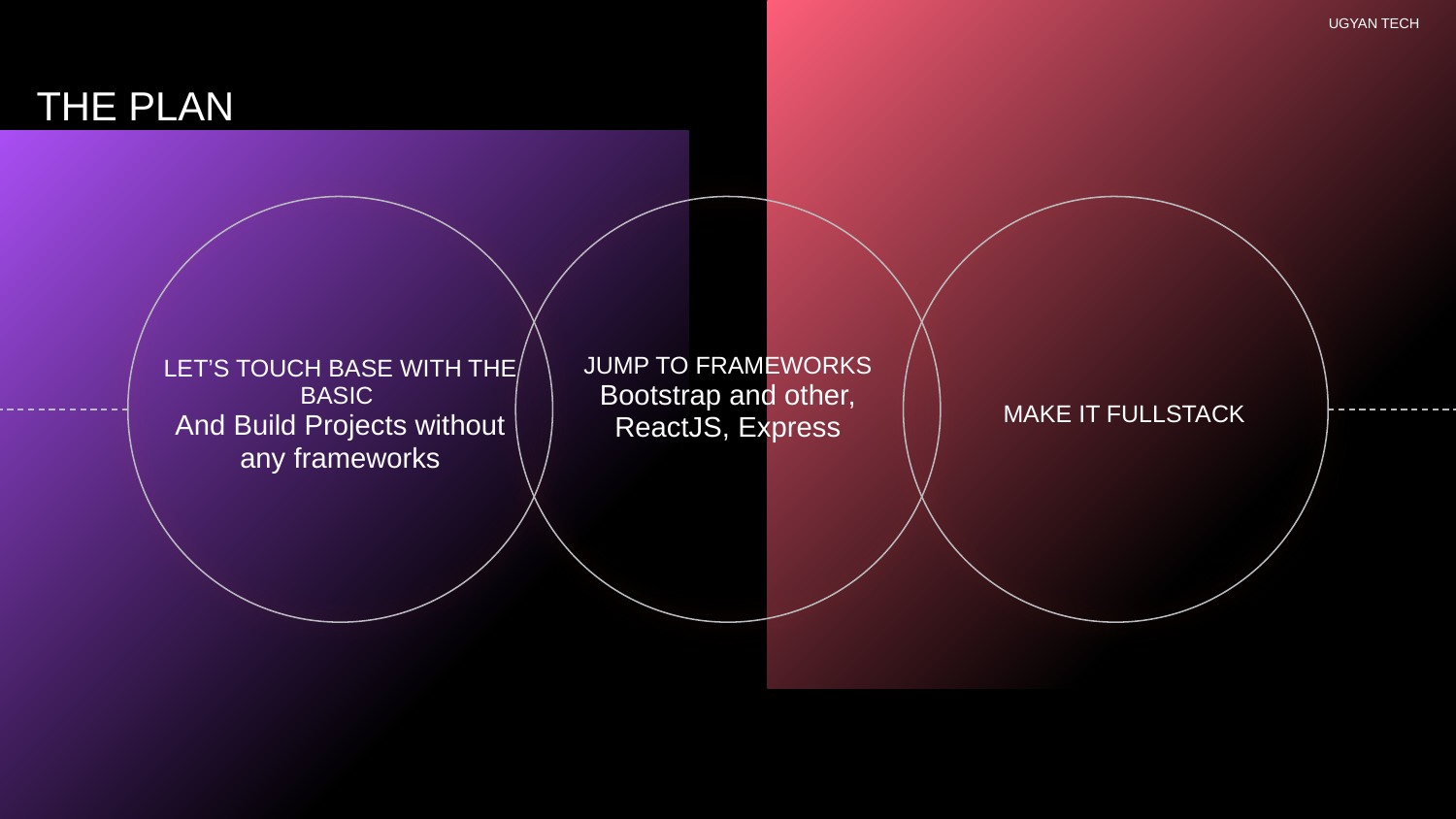

UGYAN TECH
THE PLAN

LET’S TOUCH BASE WITH THE BASIC
And Build Projects without any frameworks
JUMP TO FRAMEWORKS
Bootstrap and other, ReactJS, Express
MAKE IT FULLSTACK